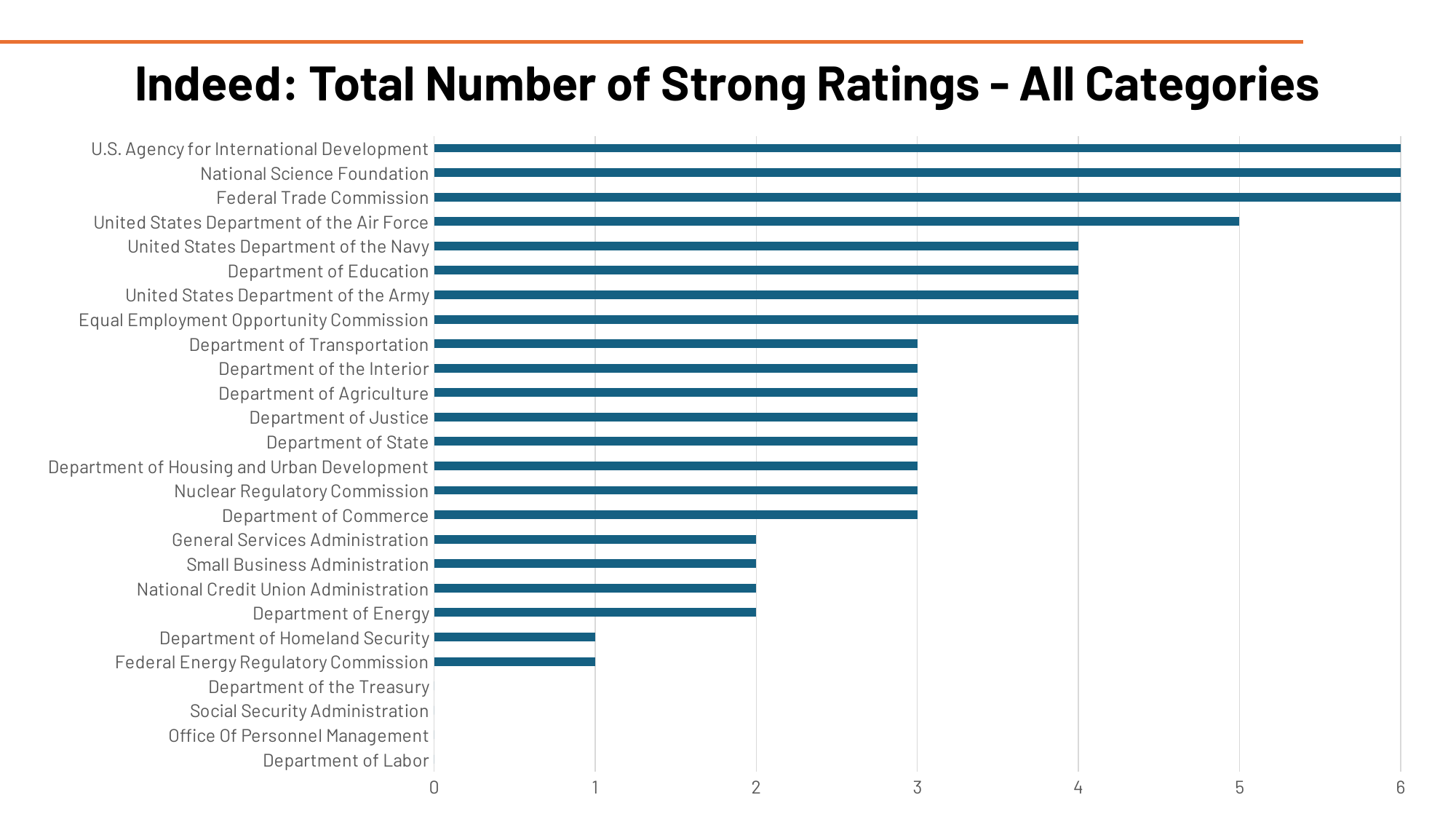

# Indeed: Total Number of Strong Ratings - All Categories

### Chart

| Category | Strong Count |
|---|---|
| Department of Labor | 0.0 |
| Office Of Personnel Management | 0.0 |
| Social Security Administration | 0.0 |
| Department of the Treasury | 0.0 |
| Federal Energy Regulatory Commission | 1.0 |
| Department of Homeland Security | 1.0 |
| Department of Energy | 2.0 |
| National Credit Union Administration | 2.0 |
| Small Business Administration | 2.0 |
| General Services Administration | 2.0 |
| Department of Commerce | 3.0 |
| Nuclear Regulatory Commission | 3.0 |
| Department of Housing and Urban Development | 3.0 |
| Department of State | 3.0 |
| Department of Justice | 3.0 |
| Department of Agriculture | 3.0 |
| Department of the Interior | 3.0 |
| Department of Transportation | 3.0 |
| Equal Employment Opportunity Commission | 4.0 |
| United States Department of the Army | 4.0 |
| Department of Education | 4.0 |
| United States Department of the Navy | 4.0 |
| United States Department of the Air Force | 5.0 |
| Federal Trade Commission | 6.0 |
| National Science Foundation | 6.0 |
| U.S. Agency for International Development | 6.0 |